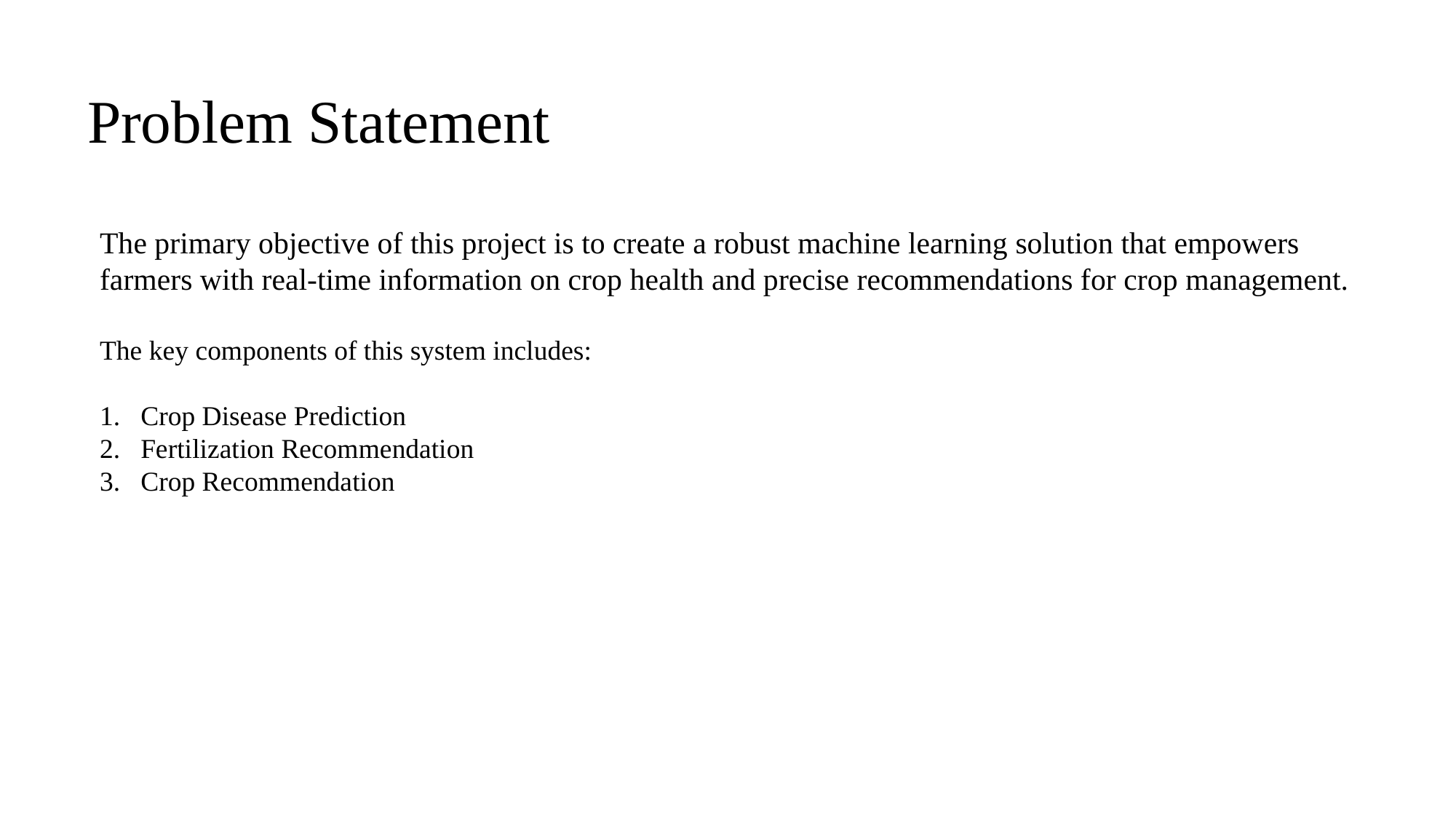

Problem Statement
The primary objective of this project is to create a robust machine learning solution that empowers farmers with real-time information on crop health and precise recommendations for crop management.

The key components of this system includes:

Crop Disease Prediction
Fertilization Recommendation
Crop Recommendation